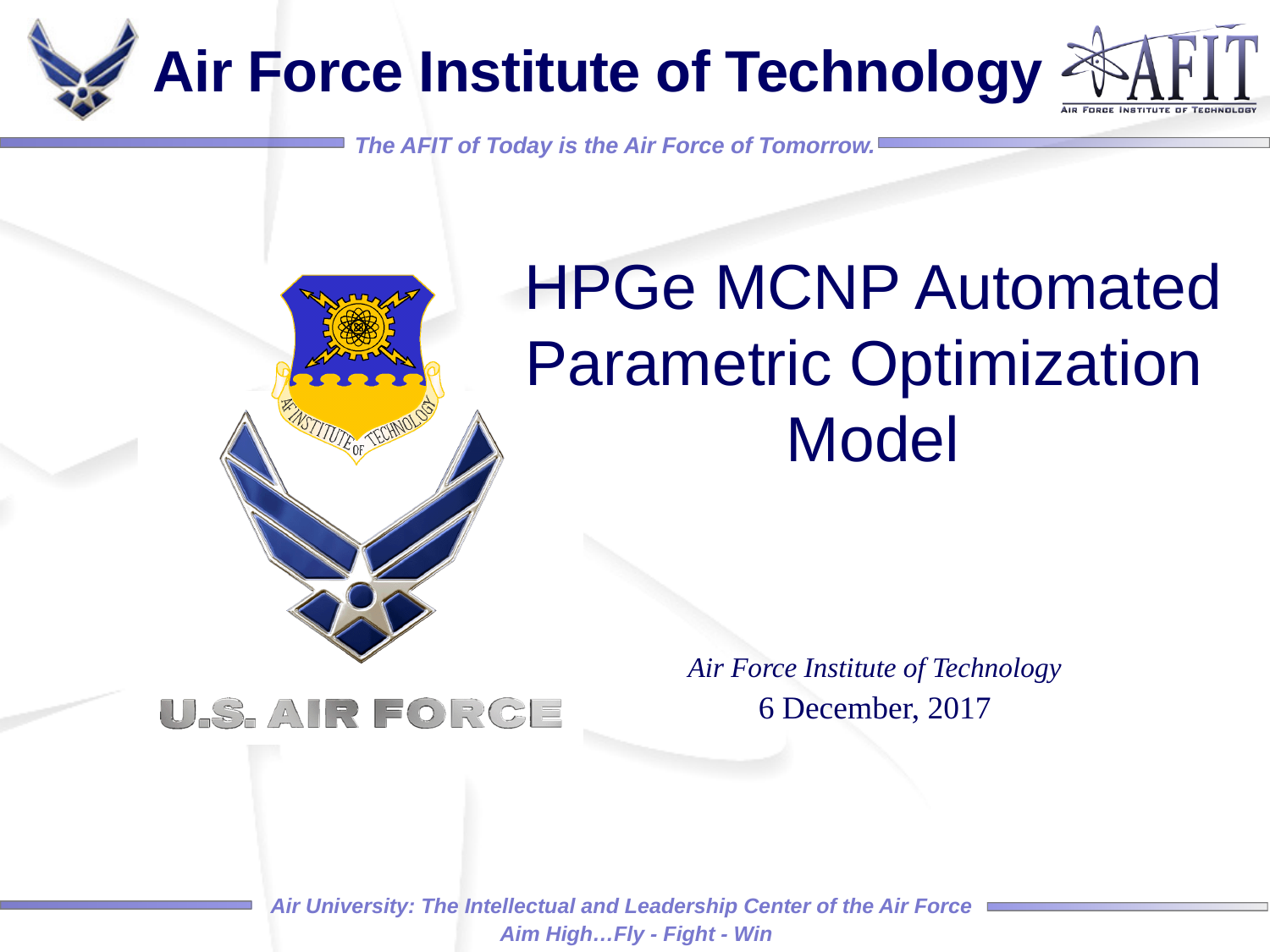

HPGe MCNP Automated Parametric Optimization  Model

Air Force Institute of Technology
6 December, 2017